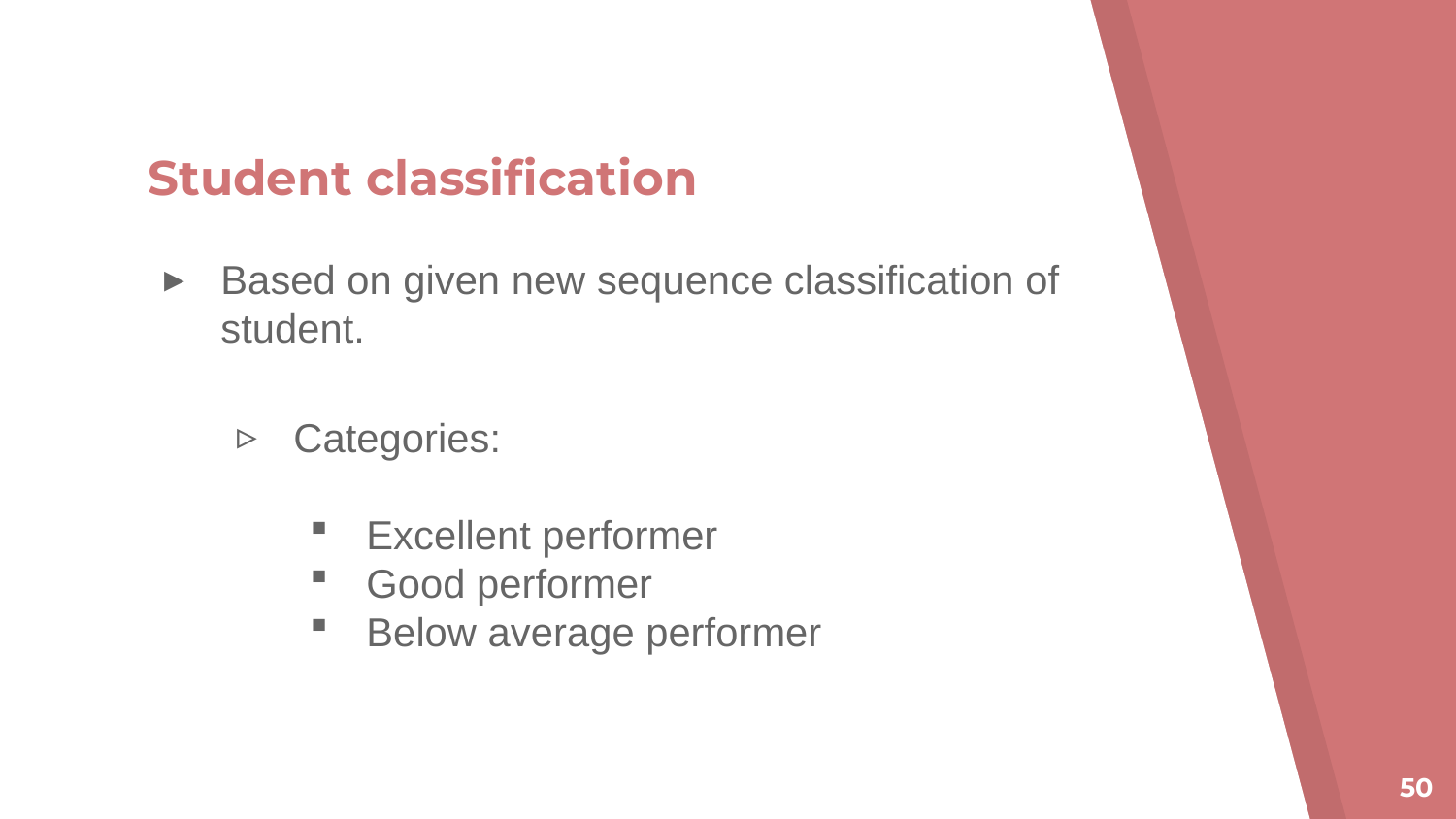

# Student classification
Based on given new sequence classification of student.

Categories:

Excellent performer
Good performer
Below average performer

50